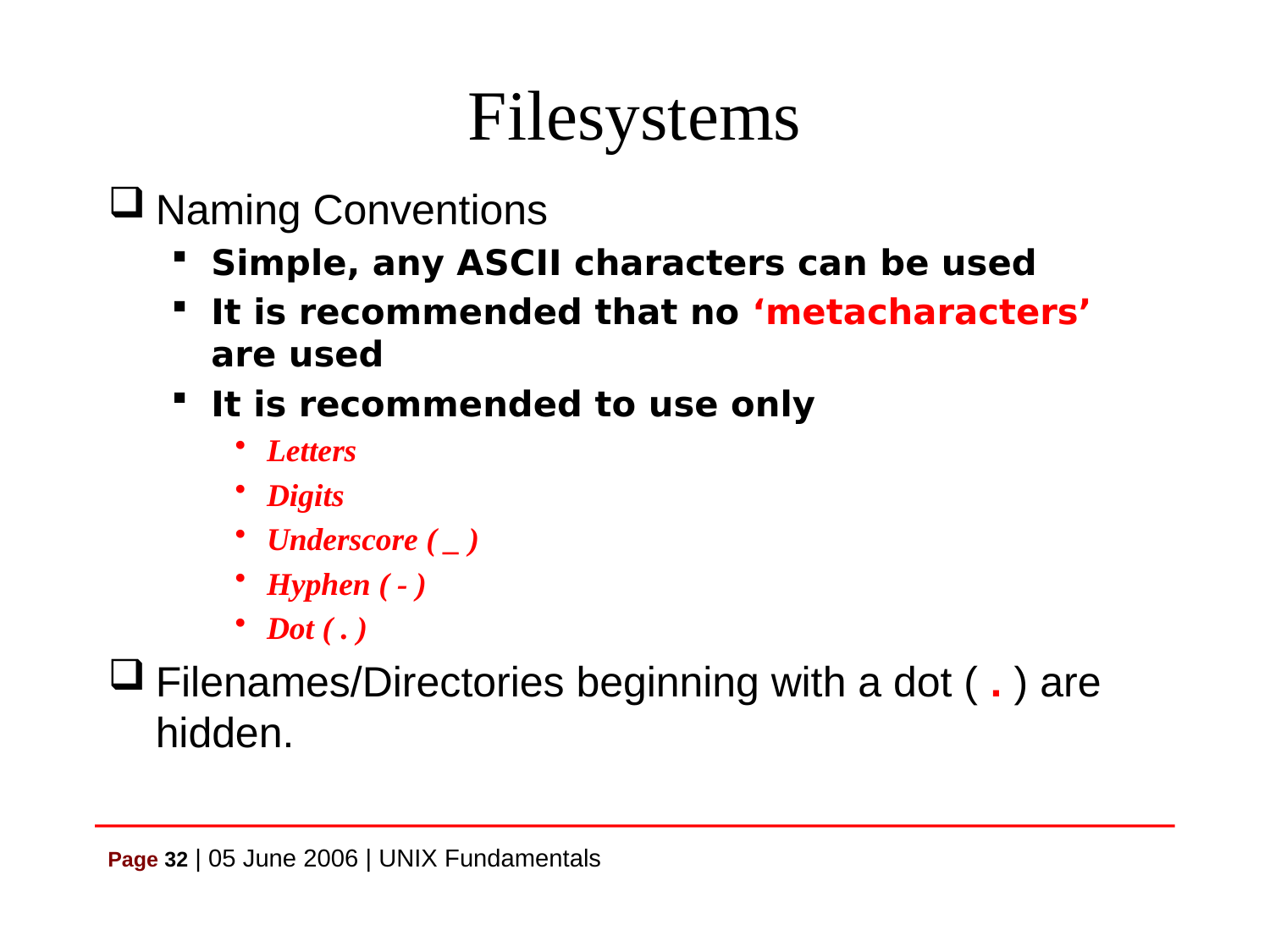

# Filesystems
Naming Conventions
Simple, any ASCII characters can be used
It is recommended that no ‘metacharacters’ are used
It is recommended to use only
Letters
Digits
Underscore ( _ )
Hyphen ( - )
Dot ( . )
Filenames/Directories beginning with a dot ( . ) are hidden.
Page 32 | 05 June 2006 | UNIX Fundamentals